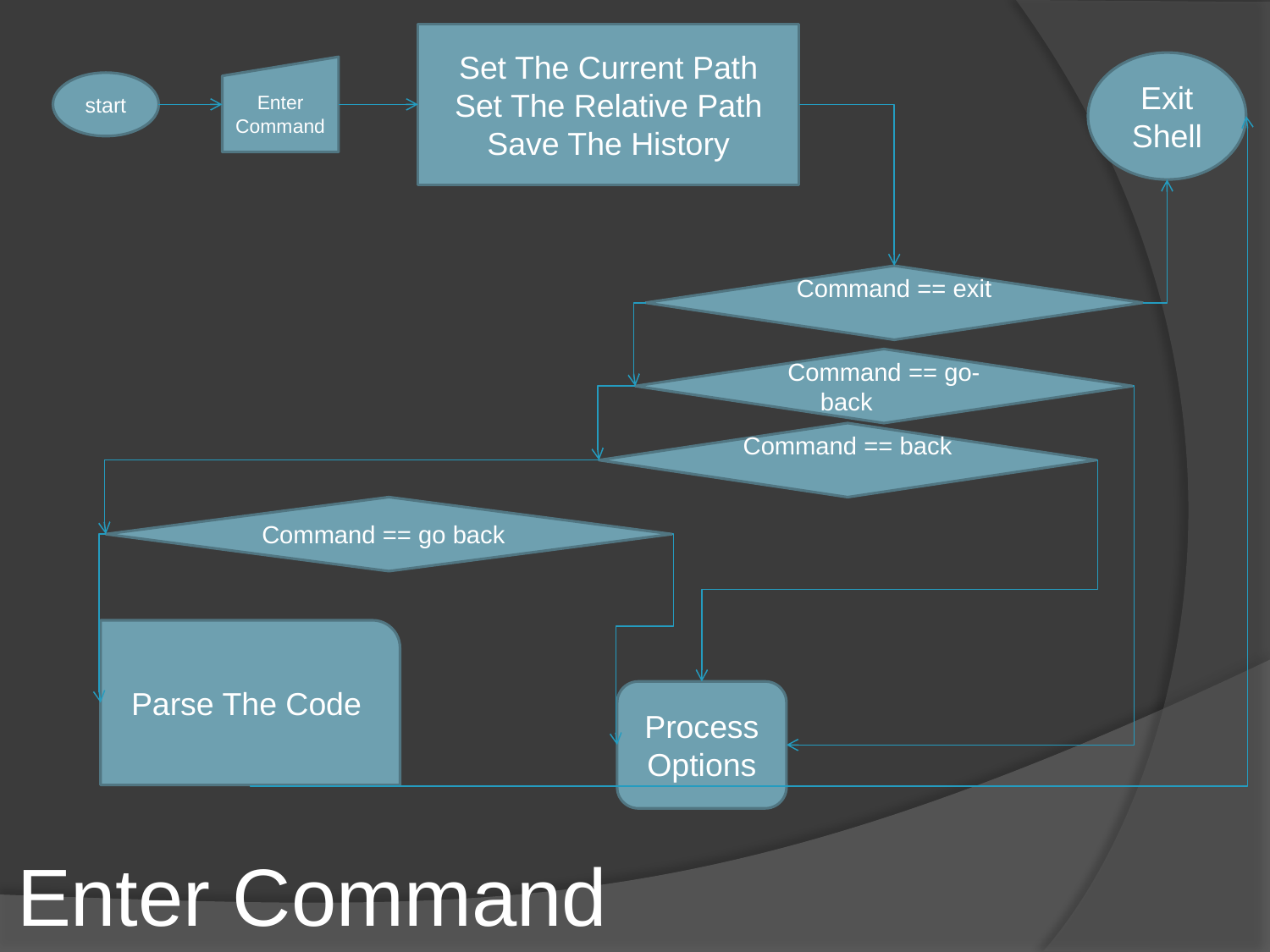

Set The Current Path
Set The Relative Path Save The History
Exit Shell
Enter Command
start
Command == exit
Command == go-back
Command == back
Command == go back
Parse The Code
Process Options
# Enter Command